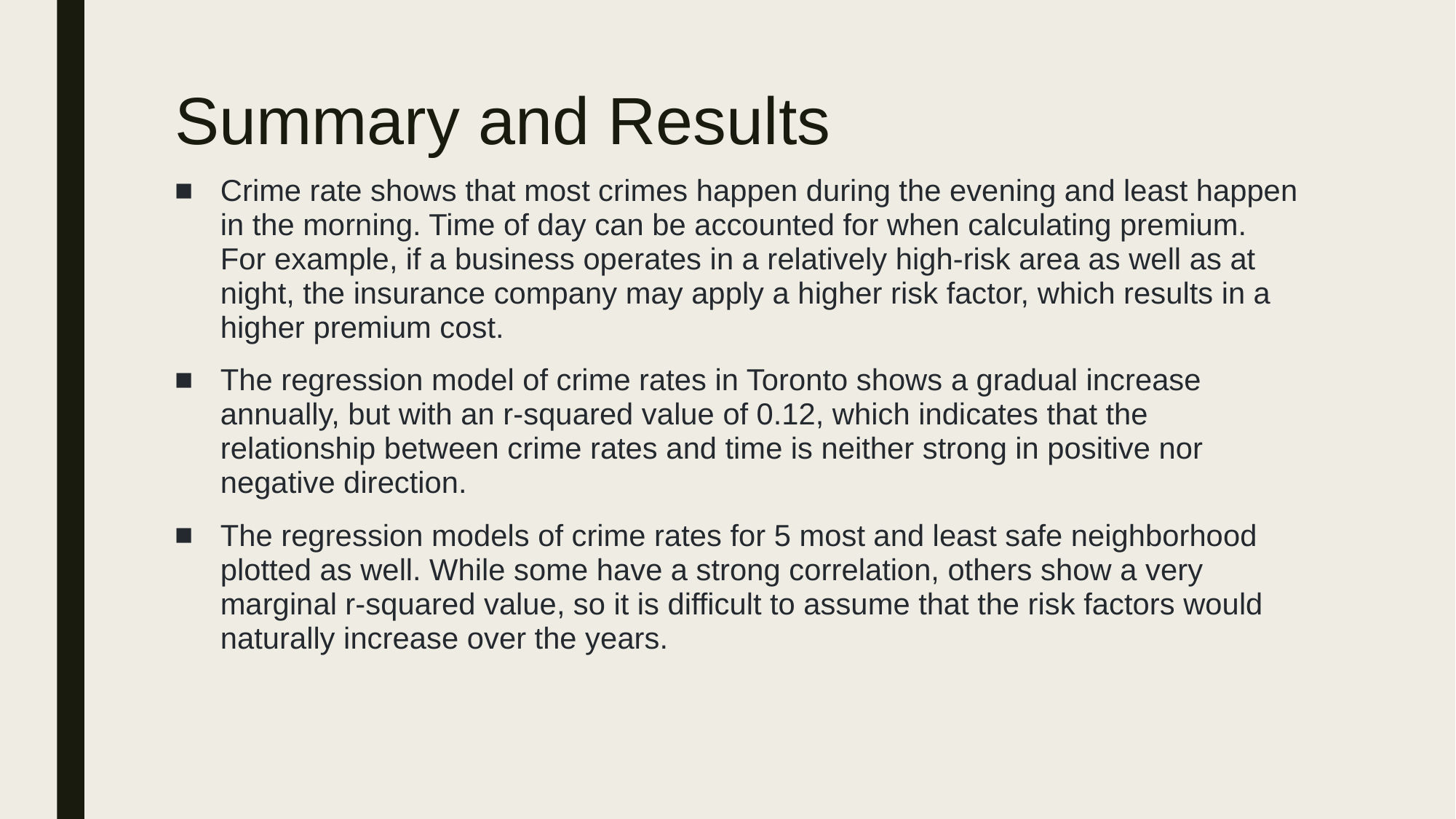

# Summary and Results
Crime rate shows that most crimes happen during the evening and least happen in the morning. Time of day can be accounted for when calculating premium. For example, if a business operates in a relatively high-risk area as well as at night, the insurance company may apply a higher risk factor, which results in a higher premium cost.
The regression model of crime rates in Toronto shows a gradual increase annually, but with an r-squared value of 0.12, which indicates that the relationship between crime rates and time is neither strong in positive nor negative direction.
The regression models of crime rates for 5 most and least safe neighborhood plotted as well. While some have a strong correlation, others show a very marginal r-squared value, so it is difficult to assume that the risk factors would naturally increase over the years.